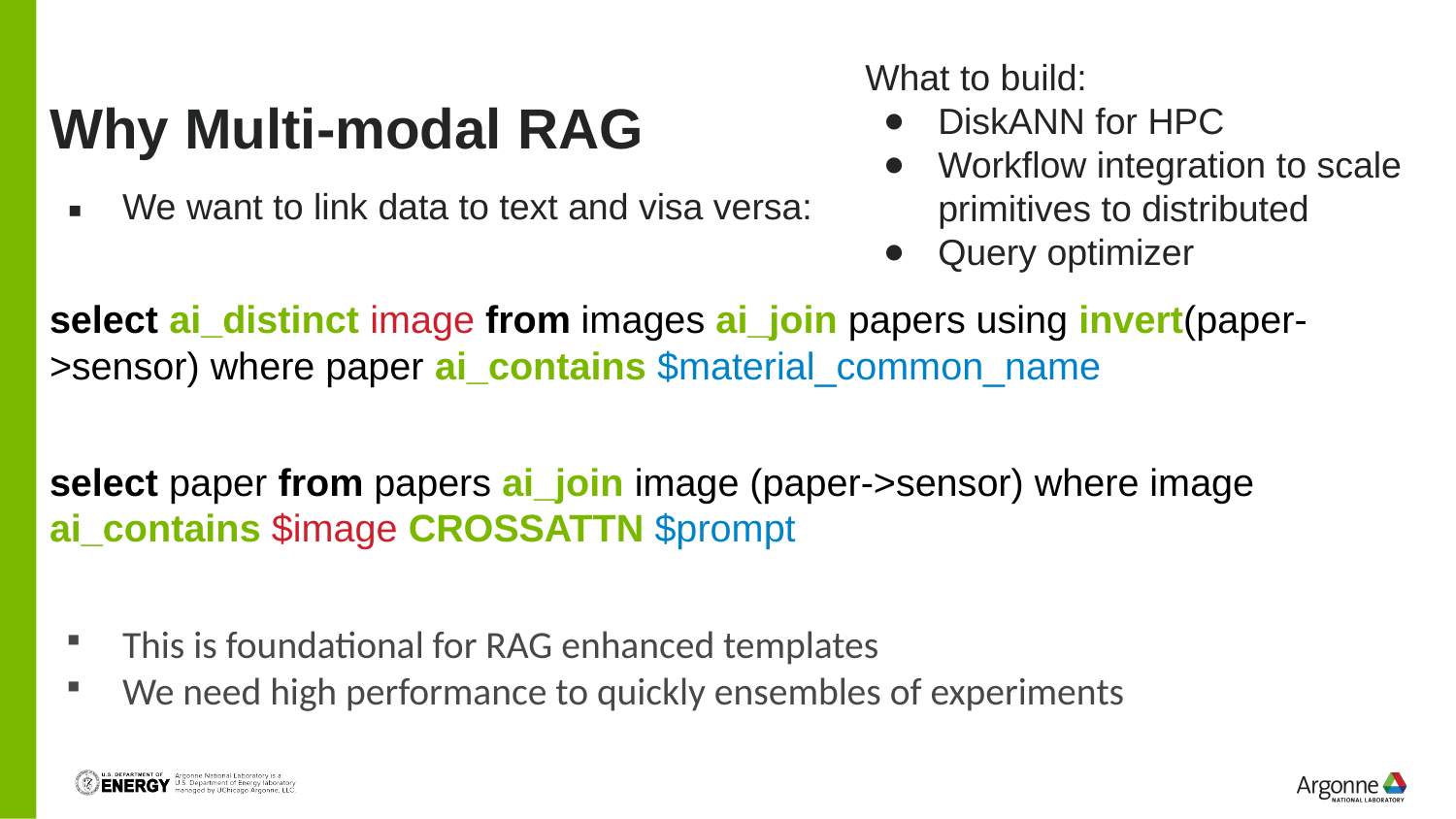

What to build:
DiskANN for HPC
Workflow integration to scale primitives to distributed
Query optimizer
# Why Multi-modal RAG
We want to link data to text and visa versa:

select ai_distinct image from images ai_join papers using invert(paper->sensor) where paper ai_contains $material_common_name

select paper from papers ai_join image (paper->sensor) where image ai_contains $image CROSSATTN $prompt

This is foundational for RAG enhanced templates
We need high performance to quickly ensembles of experiments